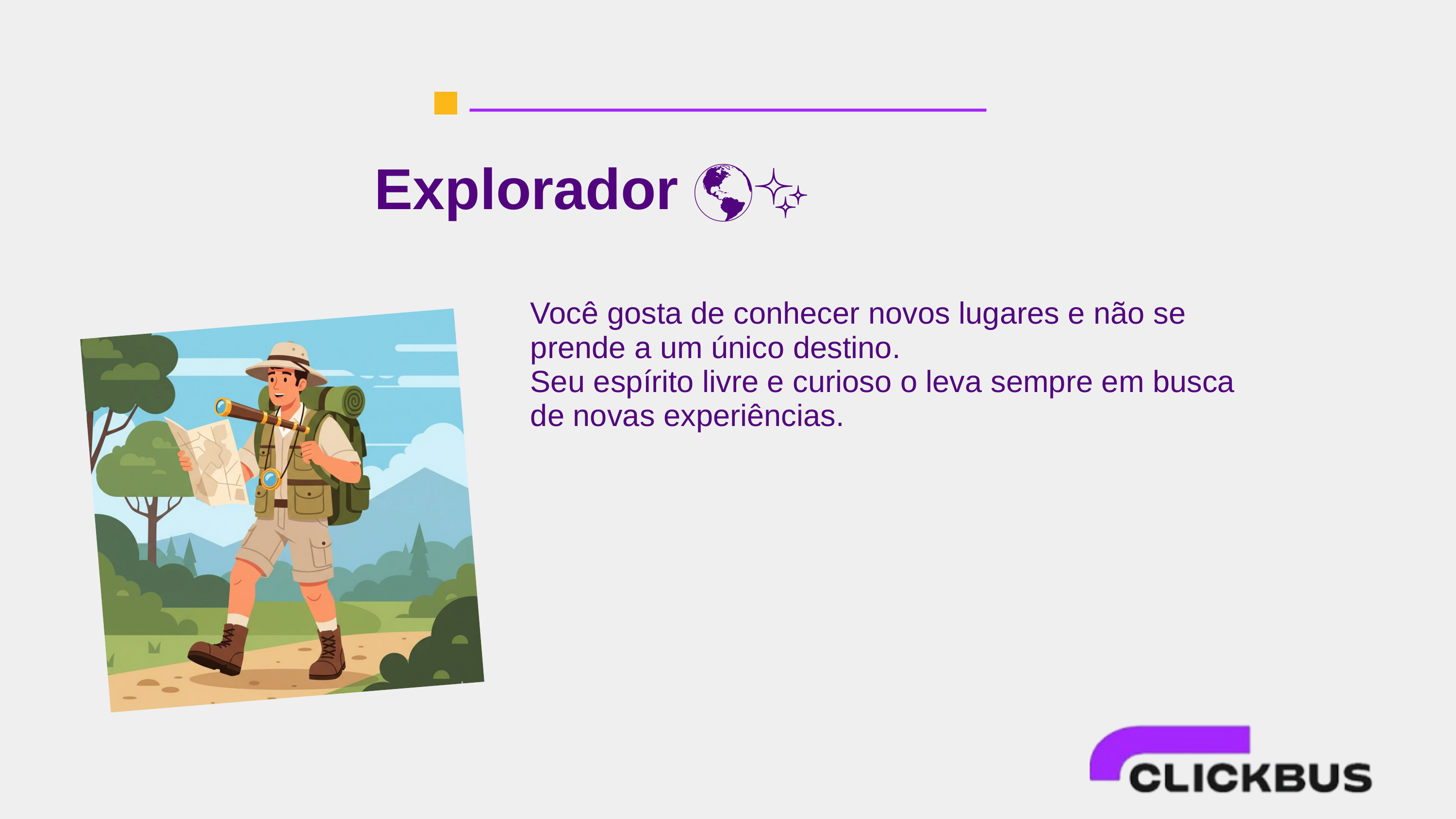

Explorador 🌎✨
Você gosta de conhecer novos lugares e não se prende a um único destino.
Seu espírito livre e curioso o leva sempre em busca de novas experiências.